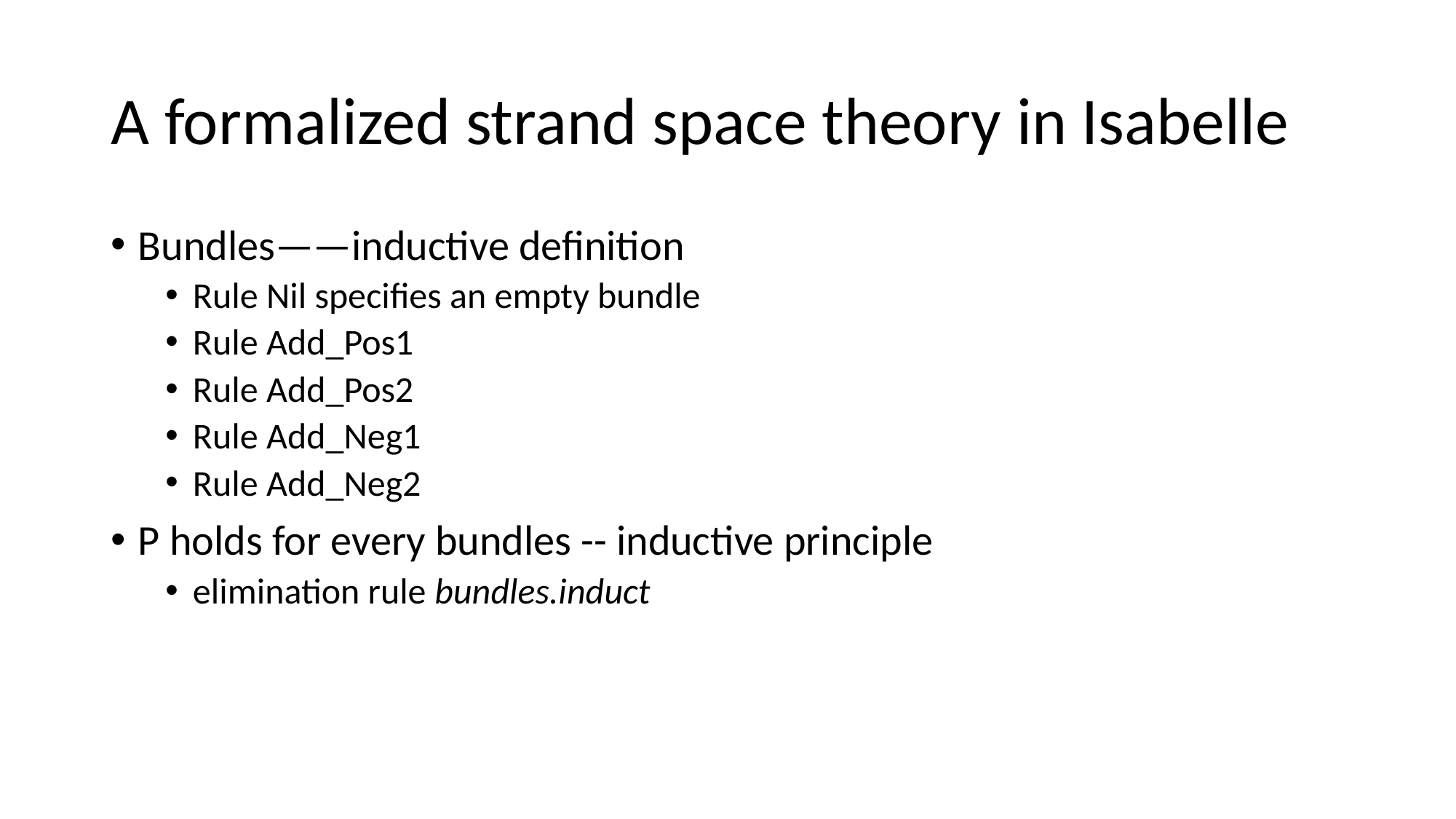

# A formalized strand space theory in Isabelle
Bundles——inductive definition
Rule Nil specifies an empty bundle
Rule Add_Pos1
Rule Add_Pos2
Rule Add_Neg1
Rule Add_Neg2
P holds for every bundles -- inductive principle
elimination rule bundles.induct